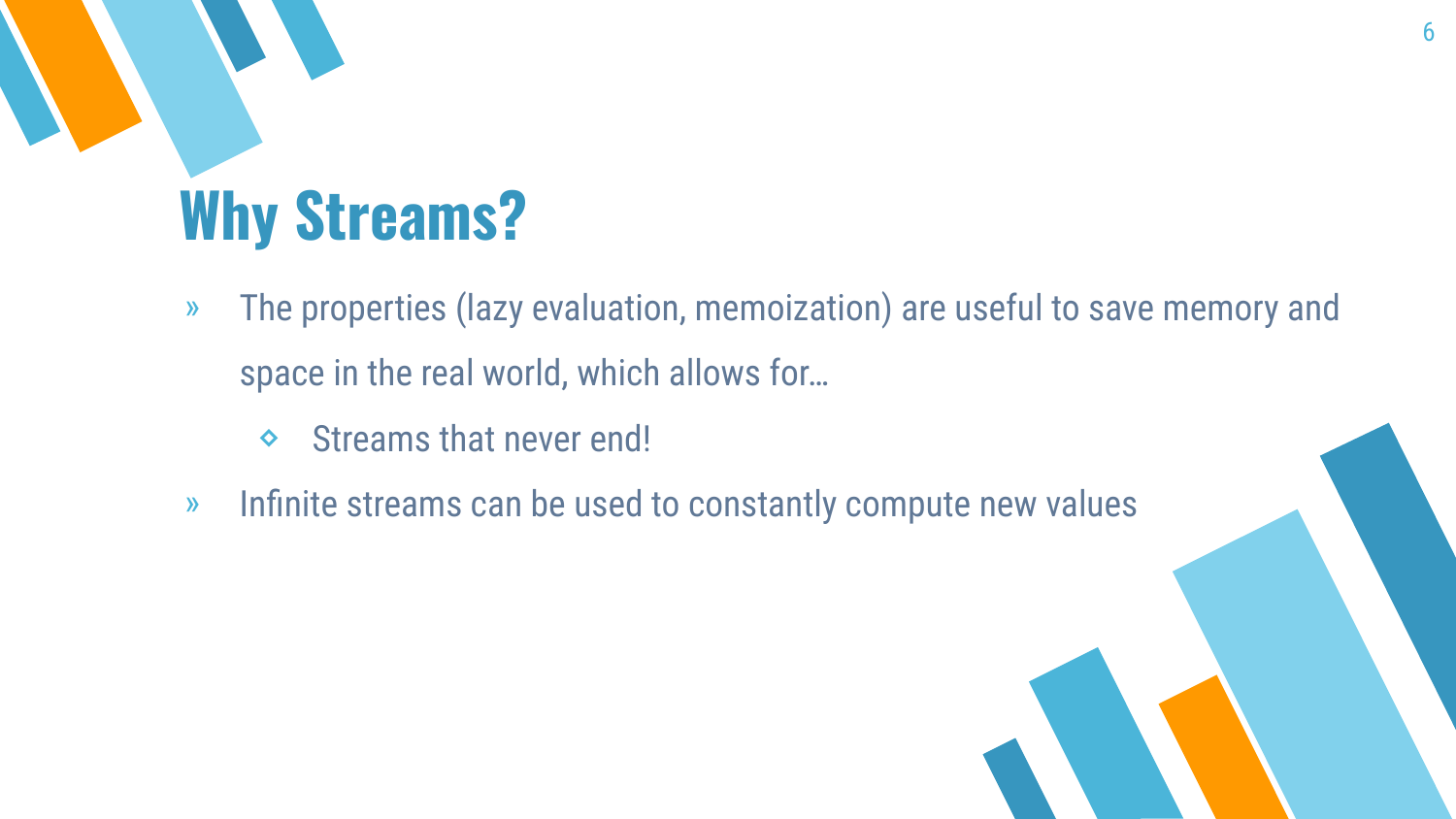

6
# Why Streams?
The properties (lazy evaluation, memoization) are useful to save memory and space in the real world, which allows for…
Streams that never end!
Infinite streams can be used to constantly compute new values